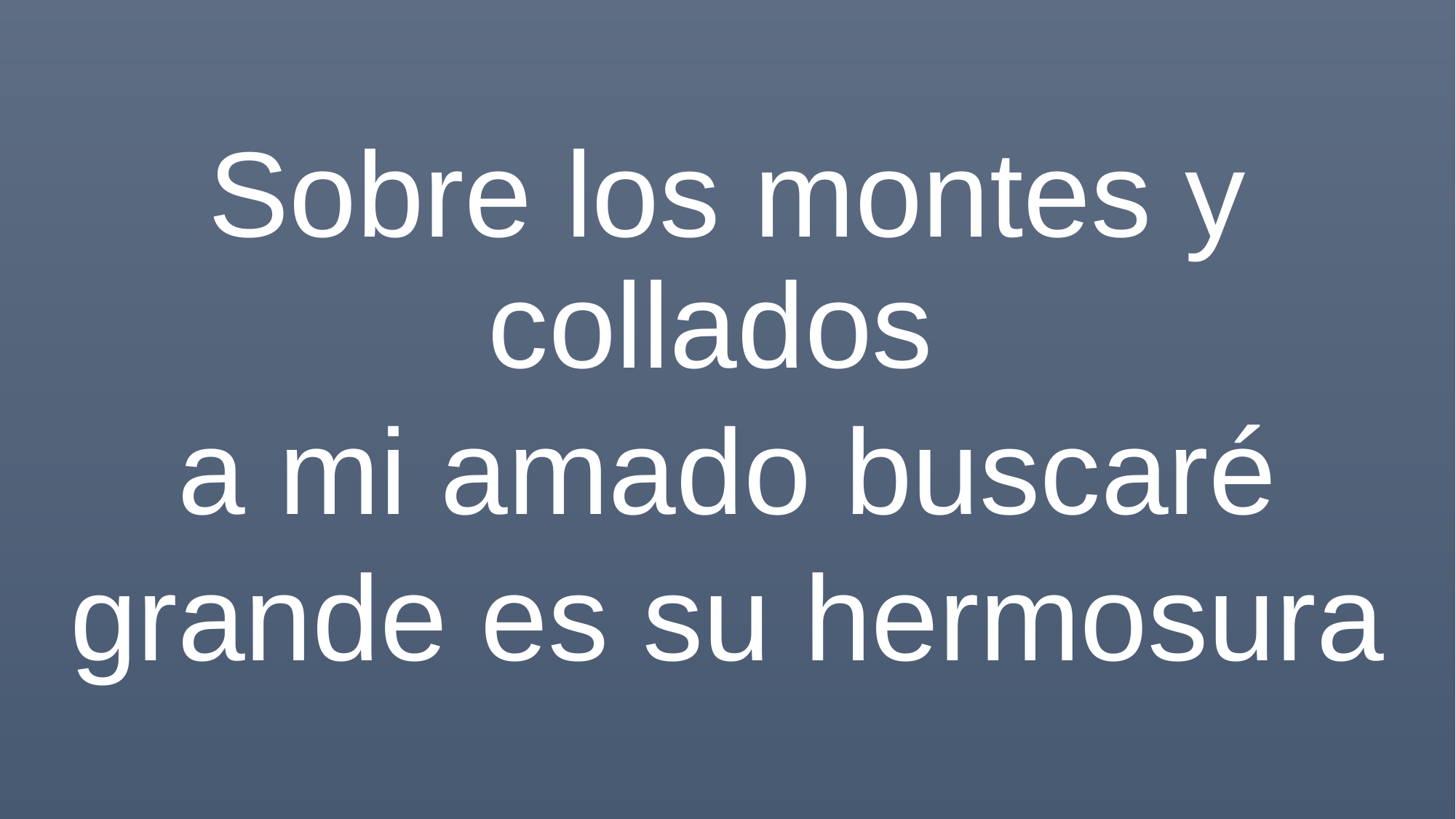

Sobre los montes y collados
a mi amado buscaré
grande es su hermosura